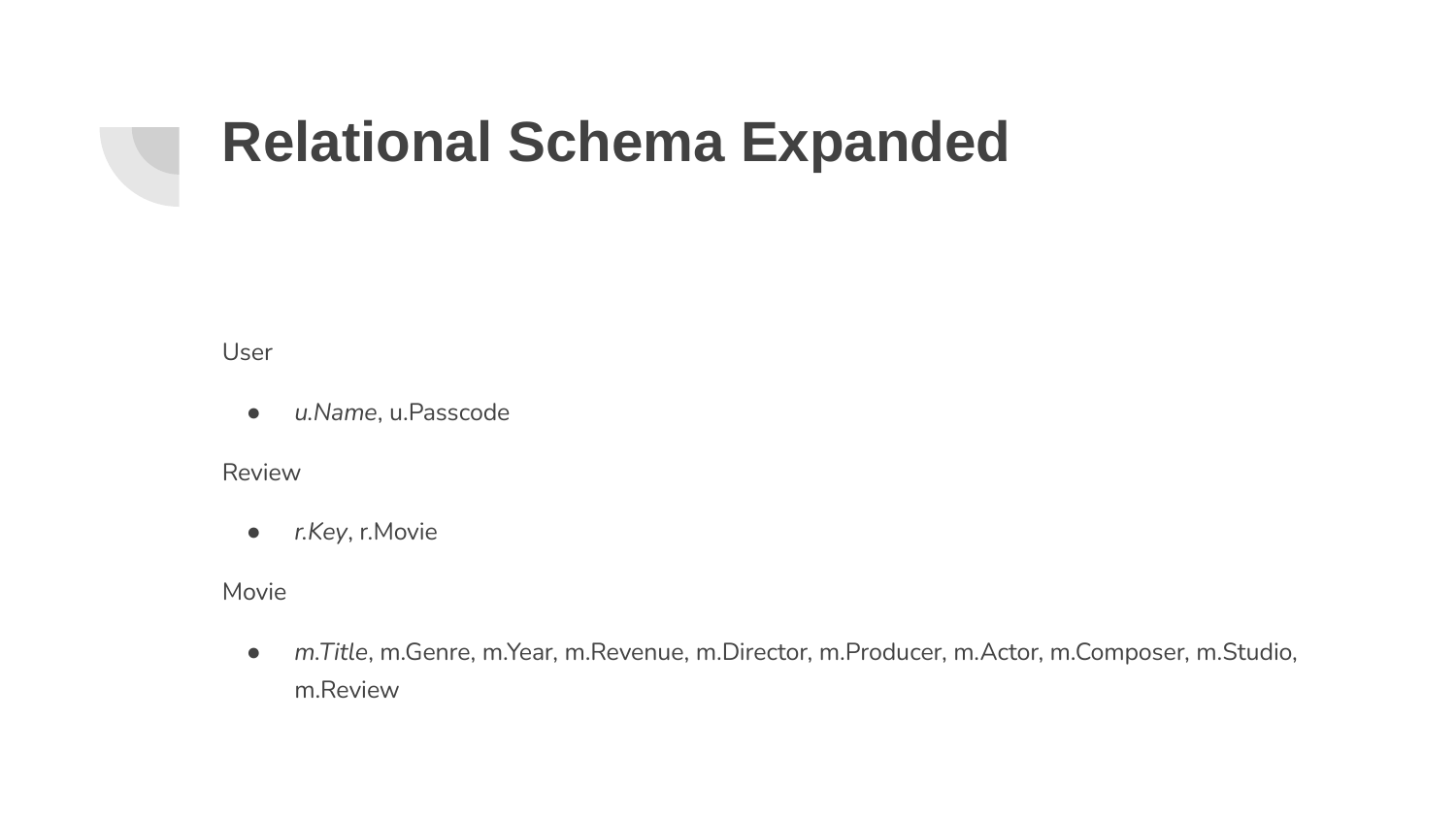

# Relational Schema Expanded
User
u.Name, u.Passcode
Review
r.Key, r.Movie
Movie
m.Title, m.Genre, m.Year, m.Revenue, m.Director, m.Producer, m.Actor, m.Composer, m.Studio, m.Review